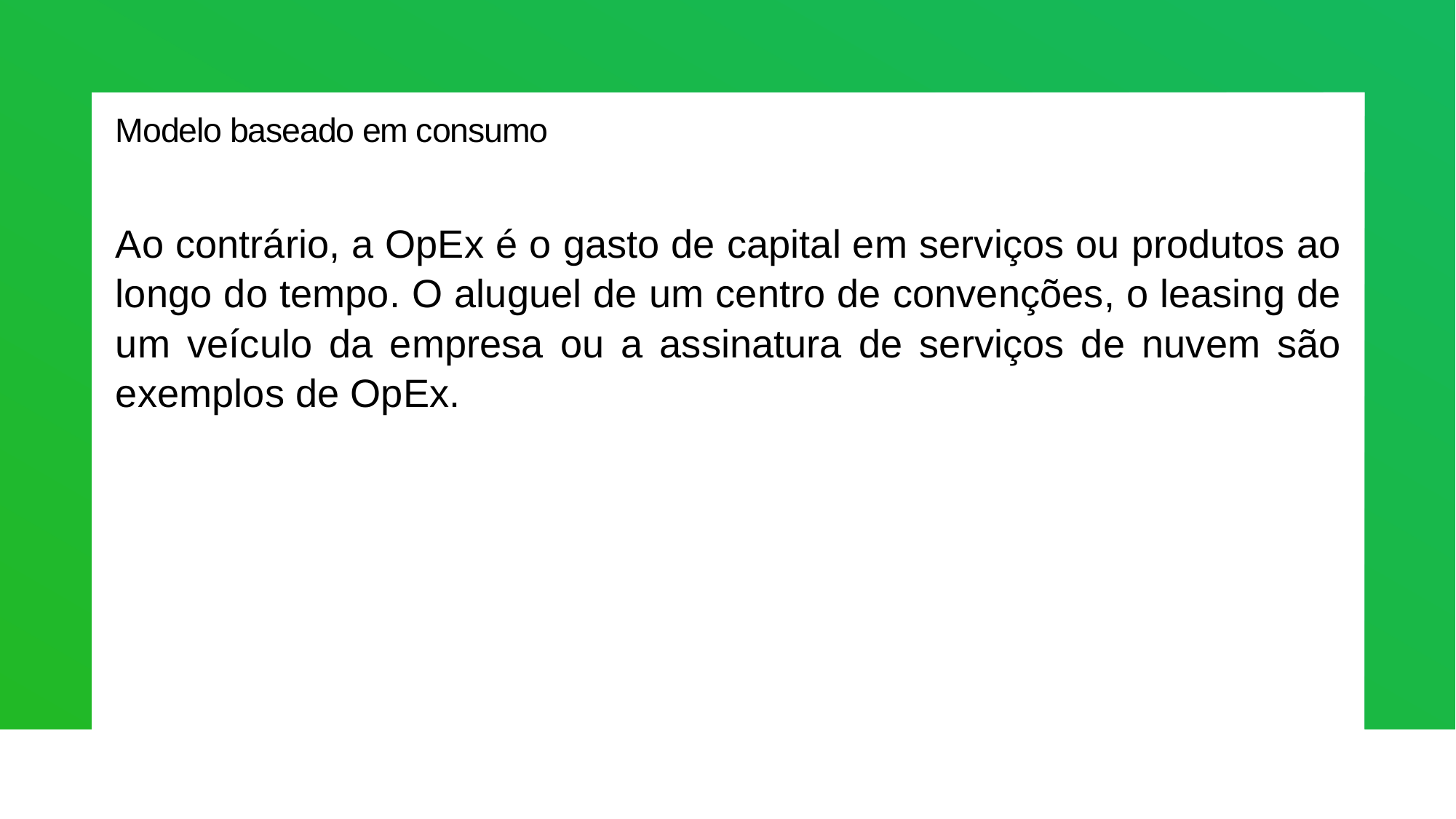

# Modelo baseado em consumo
Ao contrário, a OpEx é o gasto de capital em serviços ou produtos ao longo do tempo. O aluguel de um centro de convenções, o leasing de um veículo da empresa ou a assinatura de serviços de nuvem são exemplos de OpEx.